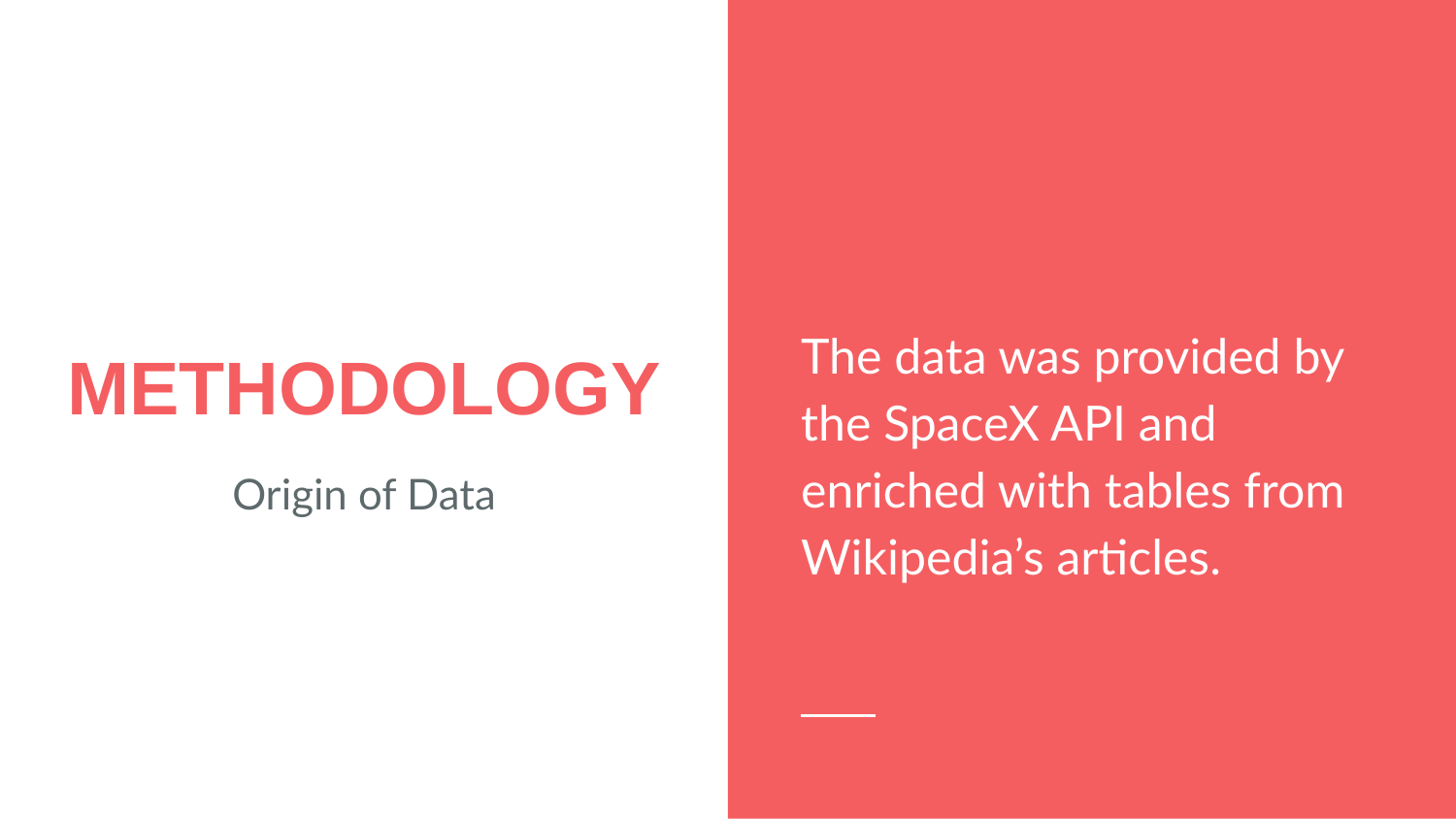

The data was provided by the SpaceX API and enriched with tables from Wikipedia’s articles.
# METHODOLOGY
Origin of Data